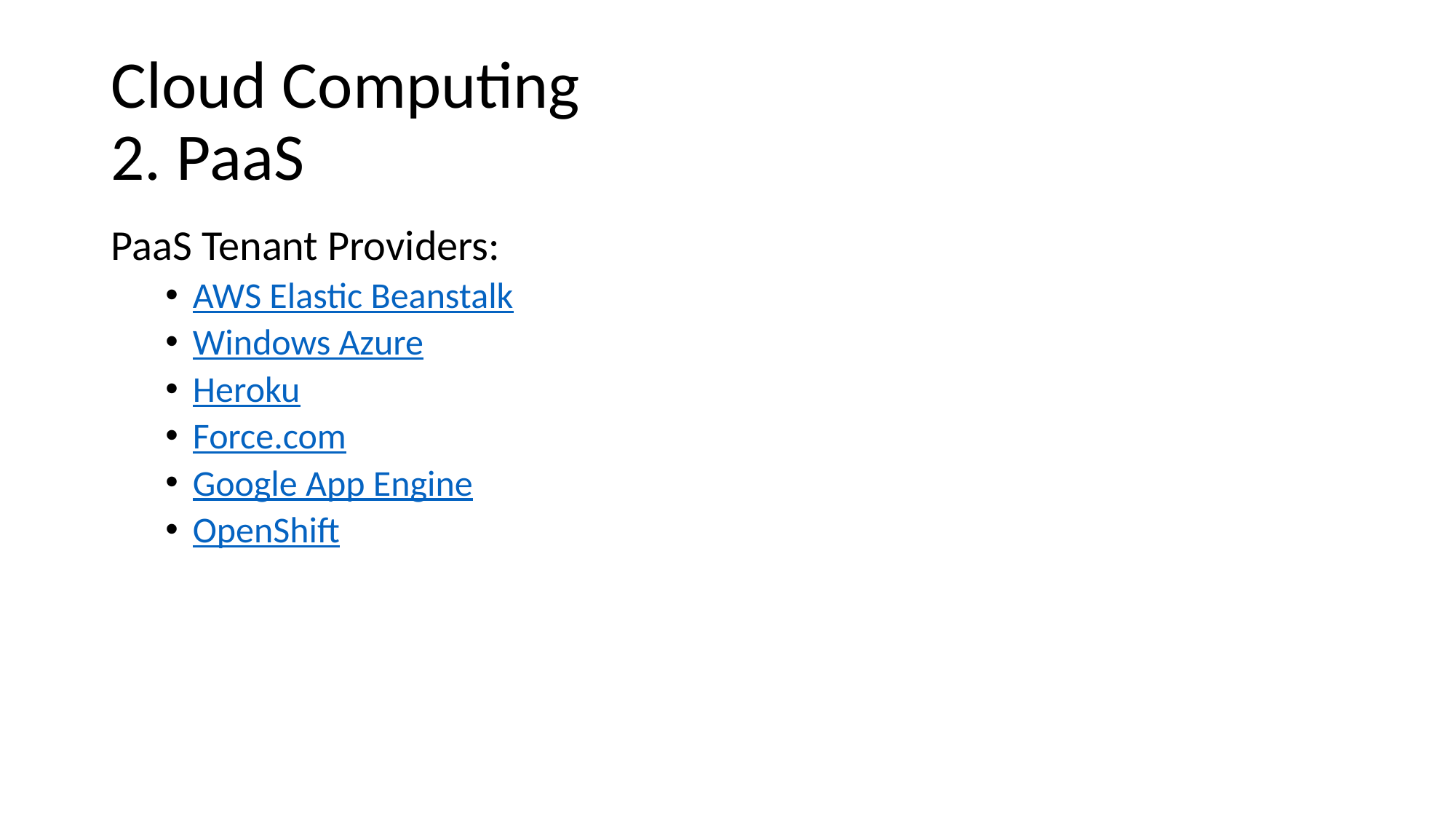

# Cloud Computing 2. PaaS
PaaS Tenant Providers:
AWS Elastic Beanstalk
Windows Azure
Heroku
Force.com
Google App Engine
OpenShift